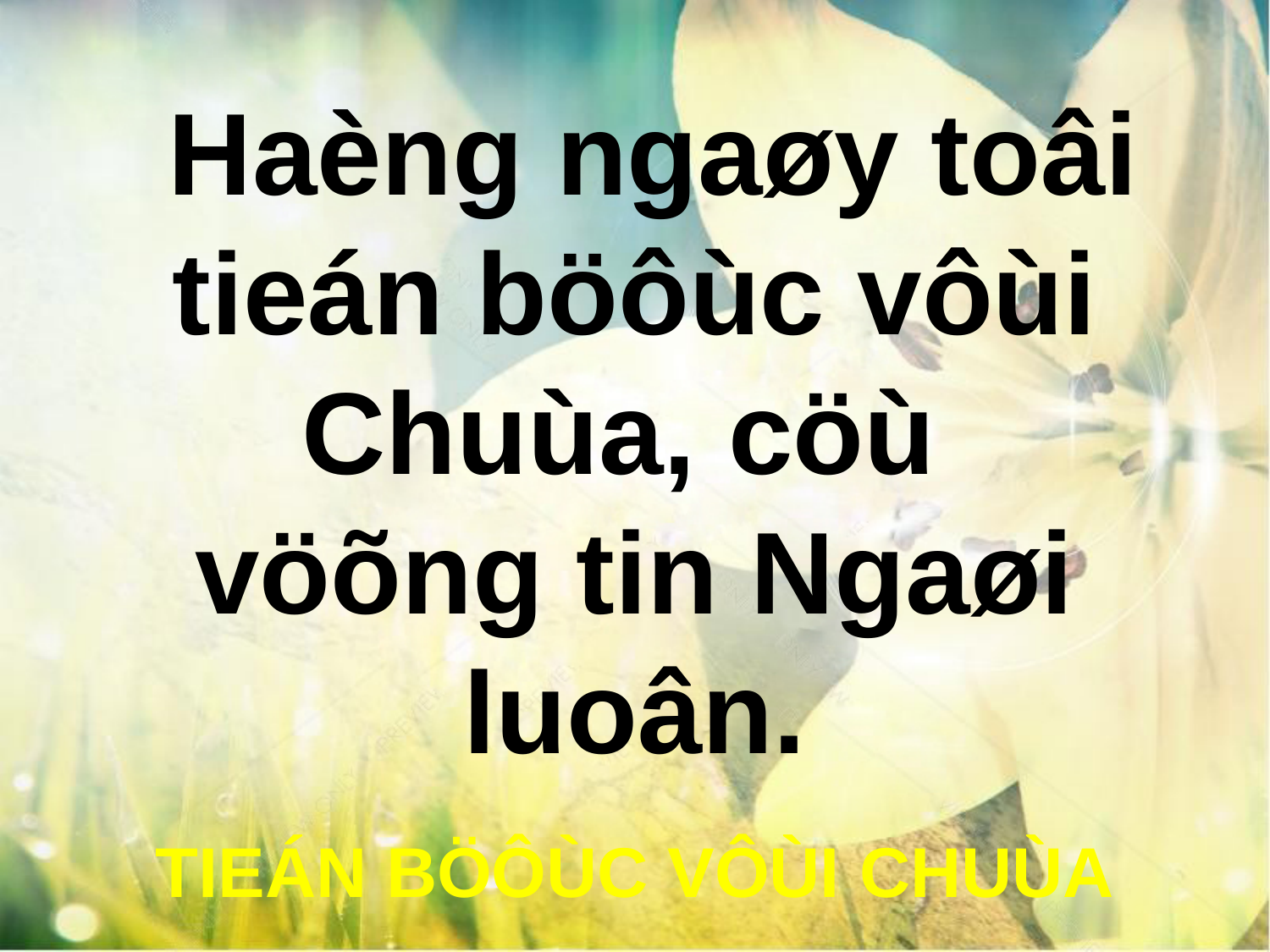

Haèng ngaøy toâi tieán böôùc vôùi Chuùa, cöù
vöõng tin Ngaøi luoân.
TIEÁN BÖÔÙC VÔÙI CHUÙA